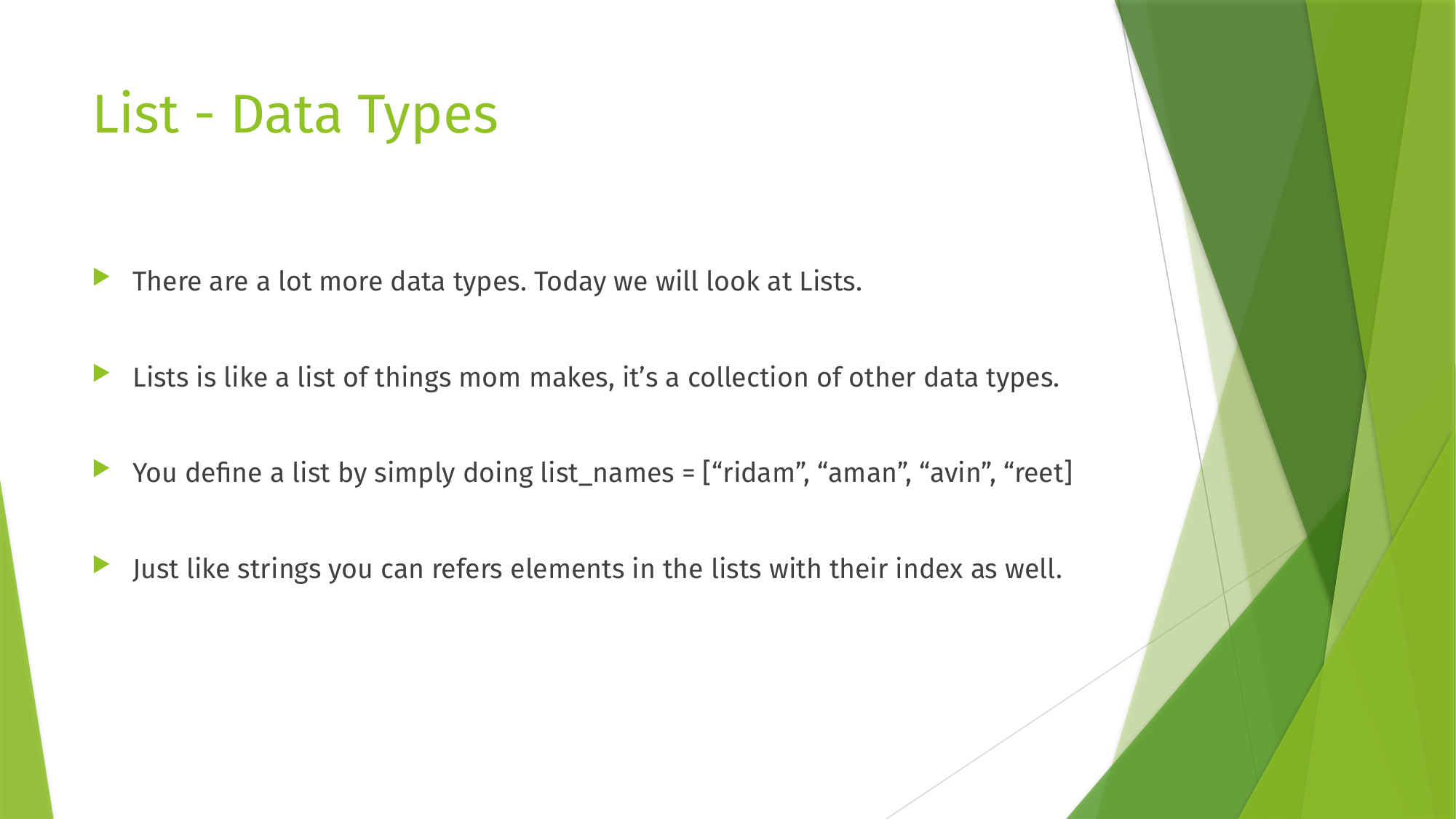

# List - Data Types
There are a lot more data types. Today we will look at Lists.

Lists is like a list of things mom makes, it’s a collection of other data types.

You define a list by simply doing list_names = [“ridam”, “aman”, “avin”, “reet]

Just like strings you can refers elements in the lists with their index as well.